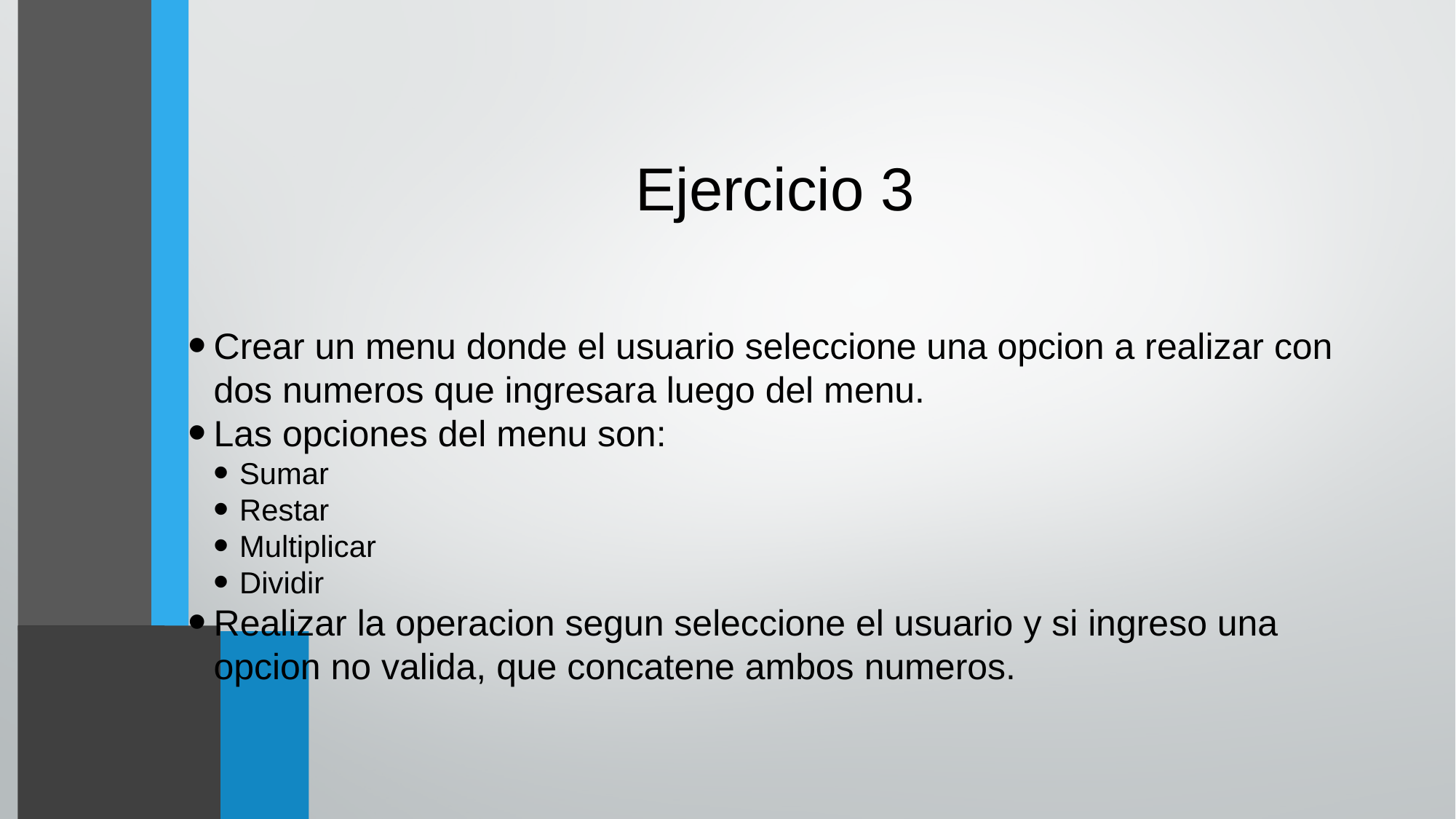

Ejercicio 3
Crear un menu donde el usuario seleccione una opcion a realizar con dos numeros que ingresara luego del menu.
Las opciones del menu son:
Sumar
Restar
Multiplicar
Dividir
Realizar la operacion segun seleccione el usuario y si ingreso una opcion no valida, que concatene ambos numeros.